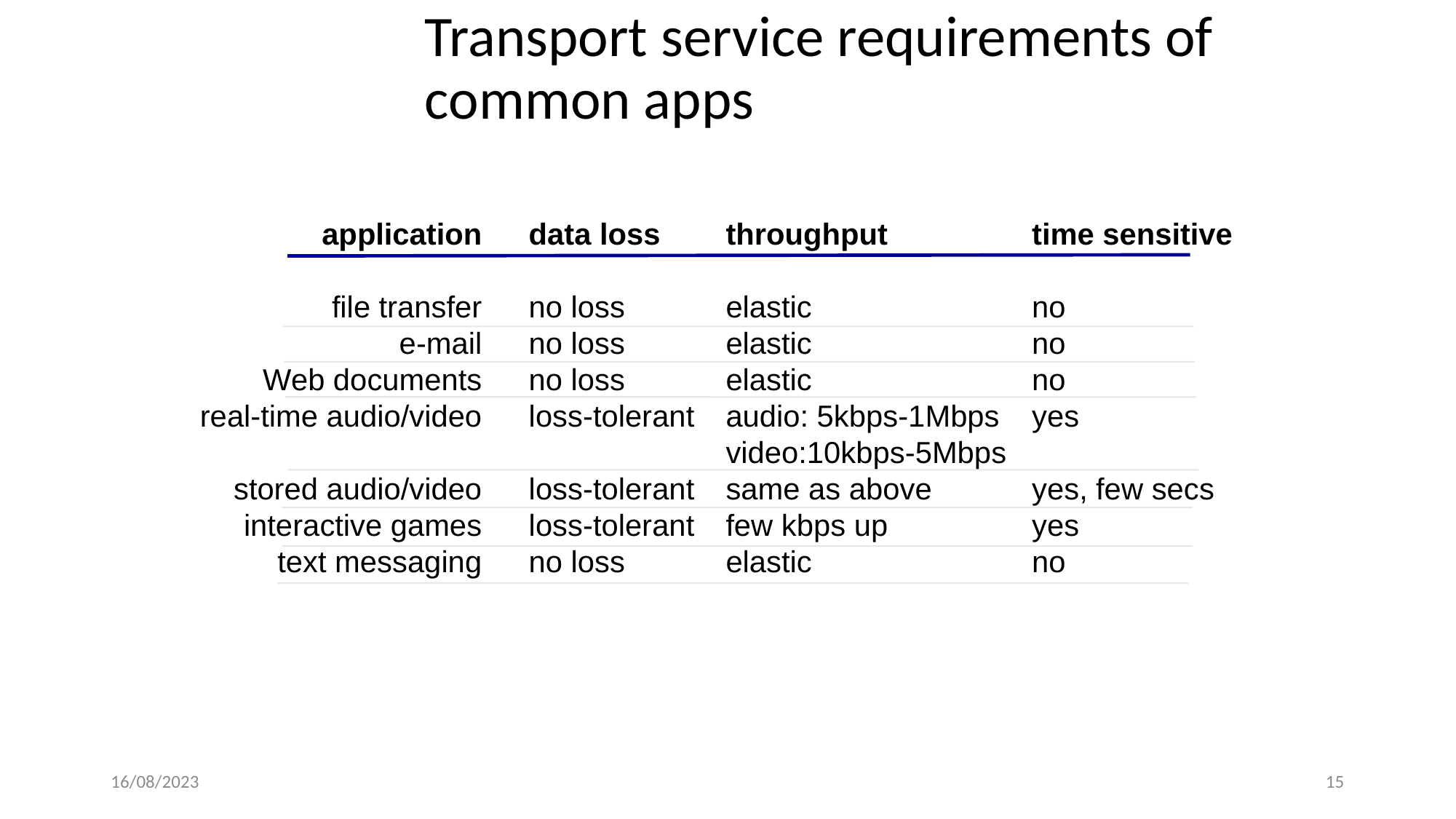

# Transport service requirements of common apps
application

file transfer
e-mail
Web documents
real-time audio/video

stored audio/video
interactive games
text messaging
throughput

elastic
elastic
elastic
audio: 5kbps-1Mbps
video:10kbps-5Mbps
same as above
few kbps up
elastic
data loss

no loss
no loss
no loss
loss-tolerant

loss-tolerant
loss-tolerant
no loss
time sensitive

no
no
no
yes

yes, few secs
yes
no

16/08/2023
15